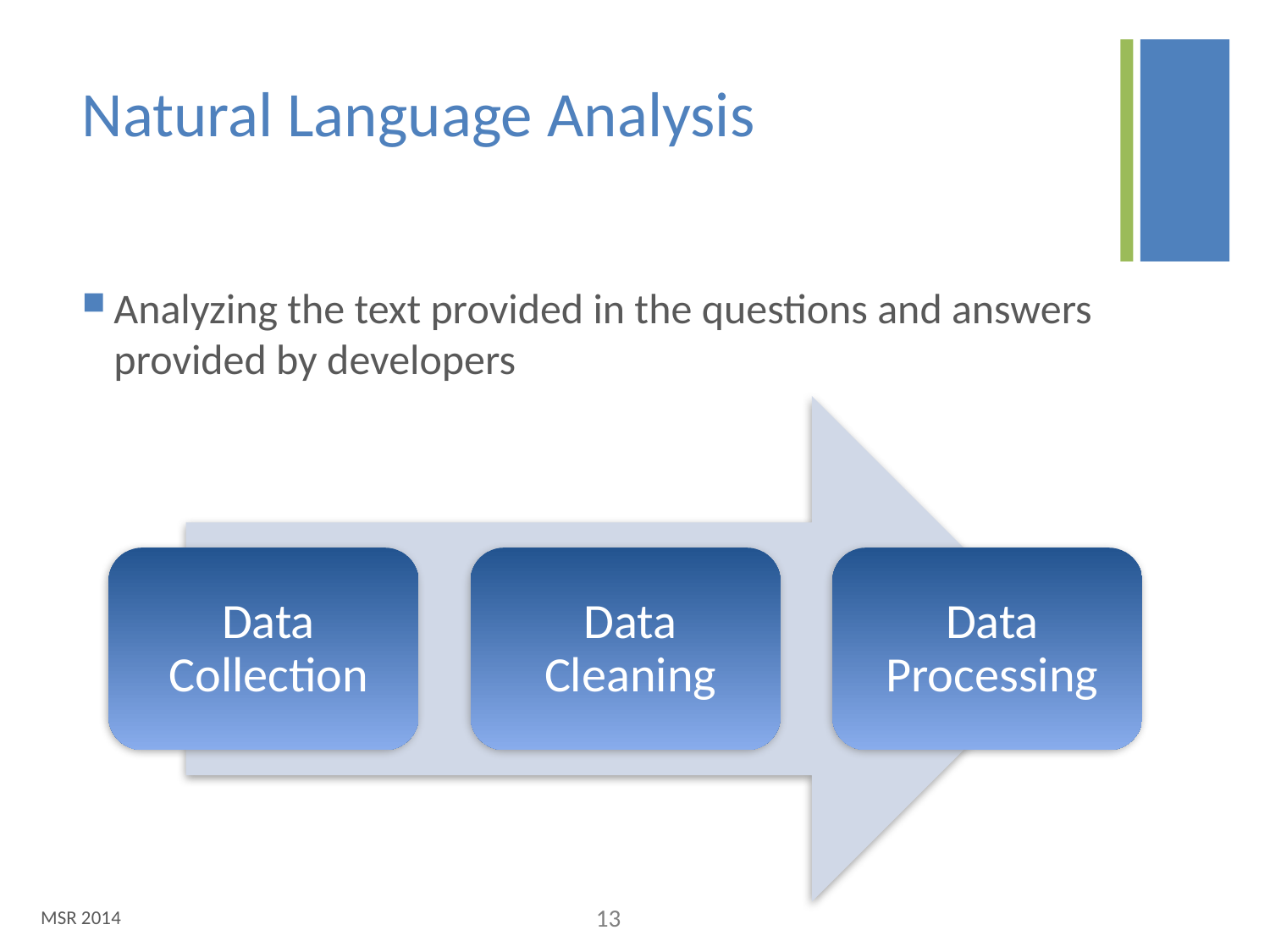

# Natural Language Analysis
Analyzing the text provided in the questions and answers provided by developers
Data Collection
Data Cleaning
Data Processing
MSR 2014
13